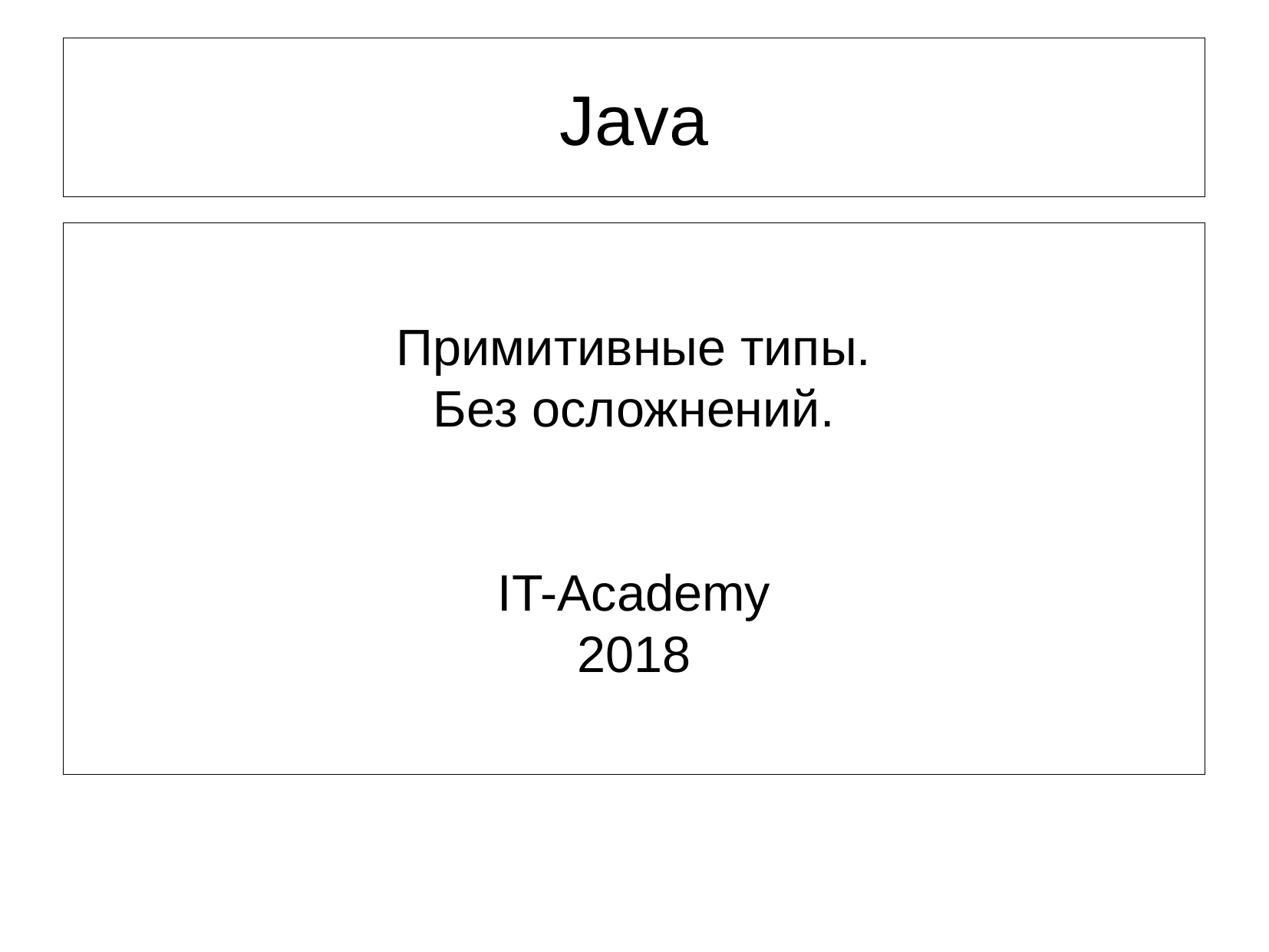

Java
Примитивные типы.
Без осложнений.

IT-Academy
2018